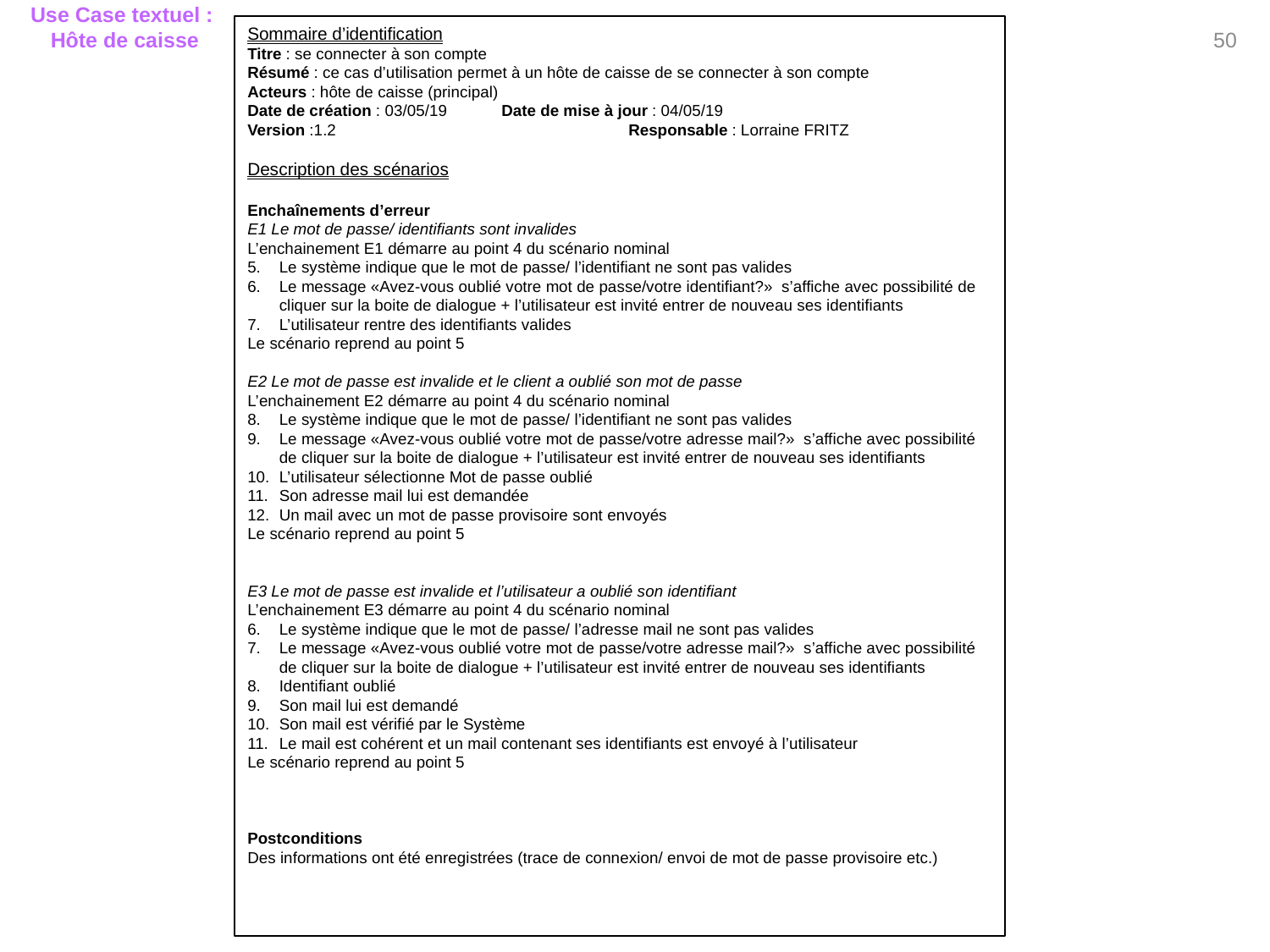

50
Use Case textuel :
Hôte de caisse
Sommaire d’identification
Titre : se connecter à son compte
Résumé : ce cas d’utilisation permet à un hôte de caisse de se connecter à son compte
Acteurs : hôte de caisse (principal)
Date de création : 03/05/19	Date de mise à jour : 04/05/19
Version :1.2			Responsable : Lorraine FRITZ

Description des scénarios

Enchaînements d’erreur
E1 Le mot de passe/ identifiants sont invalides
L’enchainement E1 démarre au point 4 du scénario nominal
Le système indique que le mot de passe/ l’identifiant ne sont pas valides
Le message «Avez-vous oublié votre mot de passe/votre identifiant?»  s’affiche avec possibilité de cliquer sur la boite de dialogue + l’utilisateur est invité entrer de nouveau ses identifiants
L’utilisateur rentre des identifiants valides
Le scénario reprend au point 5

E2 Le mot de passe est invalide et le client a oublié son mot de passe
L’enchainement E2 démarre au point 4 du scénario nominal
Le système indique que le mot de passe/ l’identifiant ne sont pas valides
Le message «Avez-vous oublié votre mot de passe/votre adresse mail?»  s’affiche avec possibilité de cliquer sur la boite de dialogue + l’utilisateur est invité entrer de nouveau ses identifiants
L’utilisateur sélectionne Mot de passe oublié
Son adresse mail lui est demandée
Un mail avec un mot de passe provisoire sont envoyés
Le scénario reprend au point 5

E3 Le mot de passe est invalide et l’utilisateur a oublié son identifiant
L’enchainement E3 démarre au point 4 du scénario nominal
Le système indique que le mot de passe/ l’adresse mail ne sont pas valides
Le message «Avez-vous oublié votre mot de passe/votre adresse mail?»  s’affiche avec possibilité de cliquer sur la boite de dialogue + l’utilisateur est invité entrer de nouveau ses identifiants
Identifiant oublié
Son mail lui est demandé
Son mail est vérifié par le Système
Le mail est cohérent et un mail contenant ses identifiants est envoyé à l’utilisateur
Le scénario reprend au point 5

Postconditions
Des informations ont été enregistrées (trace de connexion/ envoi de mot de passe provisoire etc.)